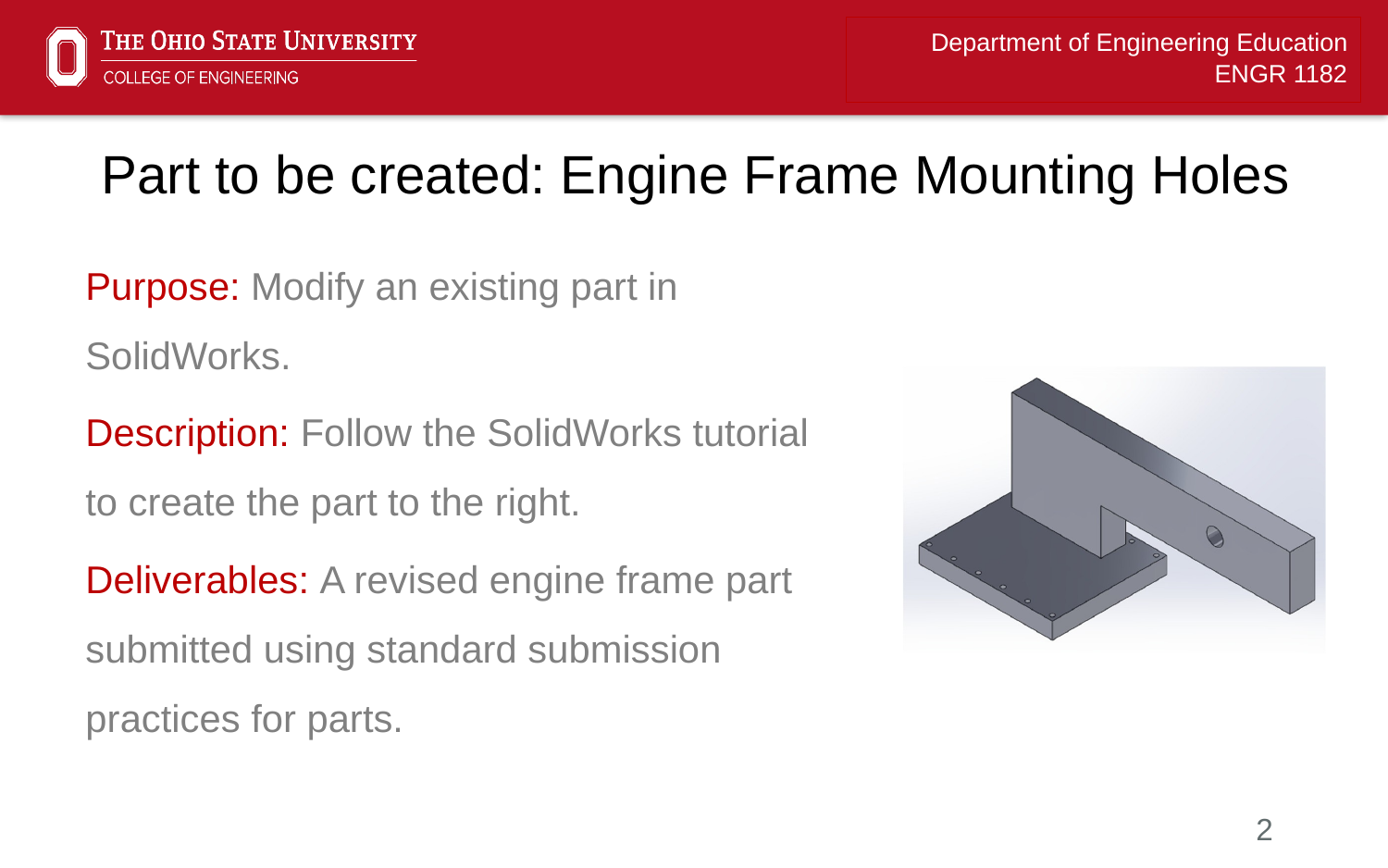

# Part to be created: Engine Frame Mounting Holes
Purpose: Modify an existing part in SolidWorks.
Description: Follow the SolidWorks tutorial to create the part to the right.
Deliverables: A revised engine frame part submitted using standard submission practices for parts.